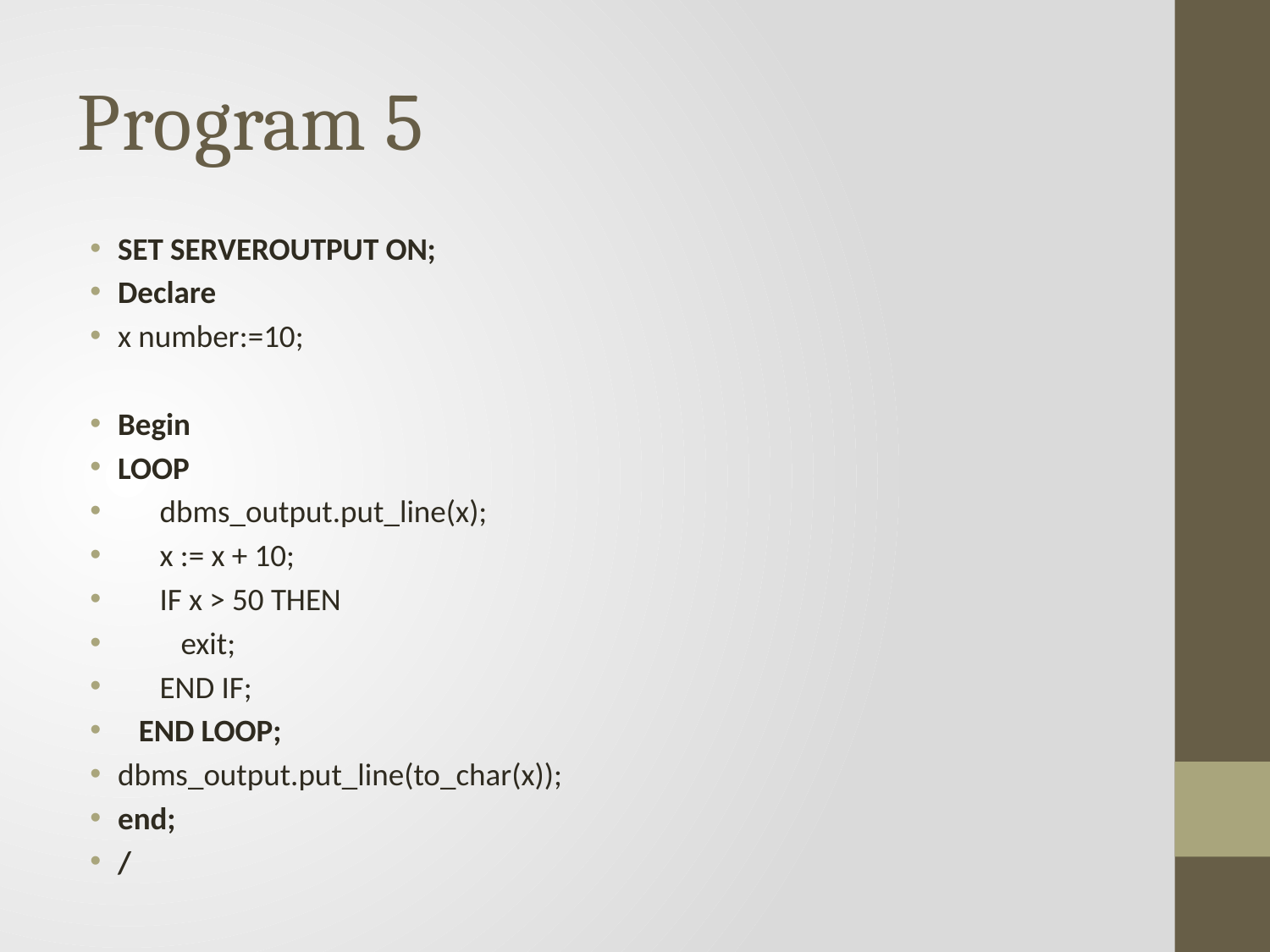

# Program 5
SET SERVEROUTPUT ON;
Declare
x number:=10;

Begin
LOOP
      dbms_output.put_line(x);
      x := x + 10;
      IF x > 50 THEN
         exit;
      END IF;
   END LOOP;
dbms_output.put_line(to_char(x));
end;
/